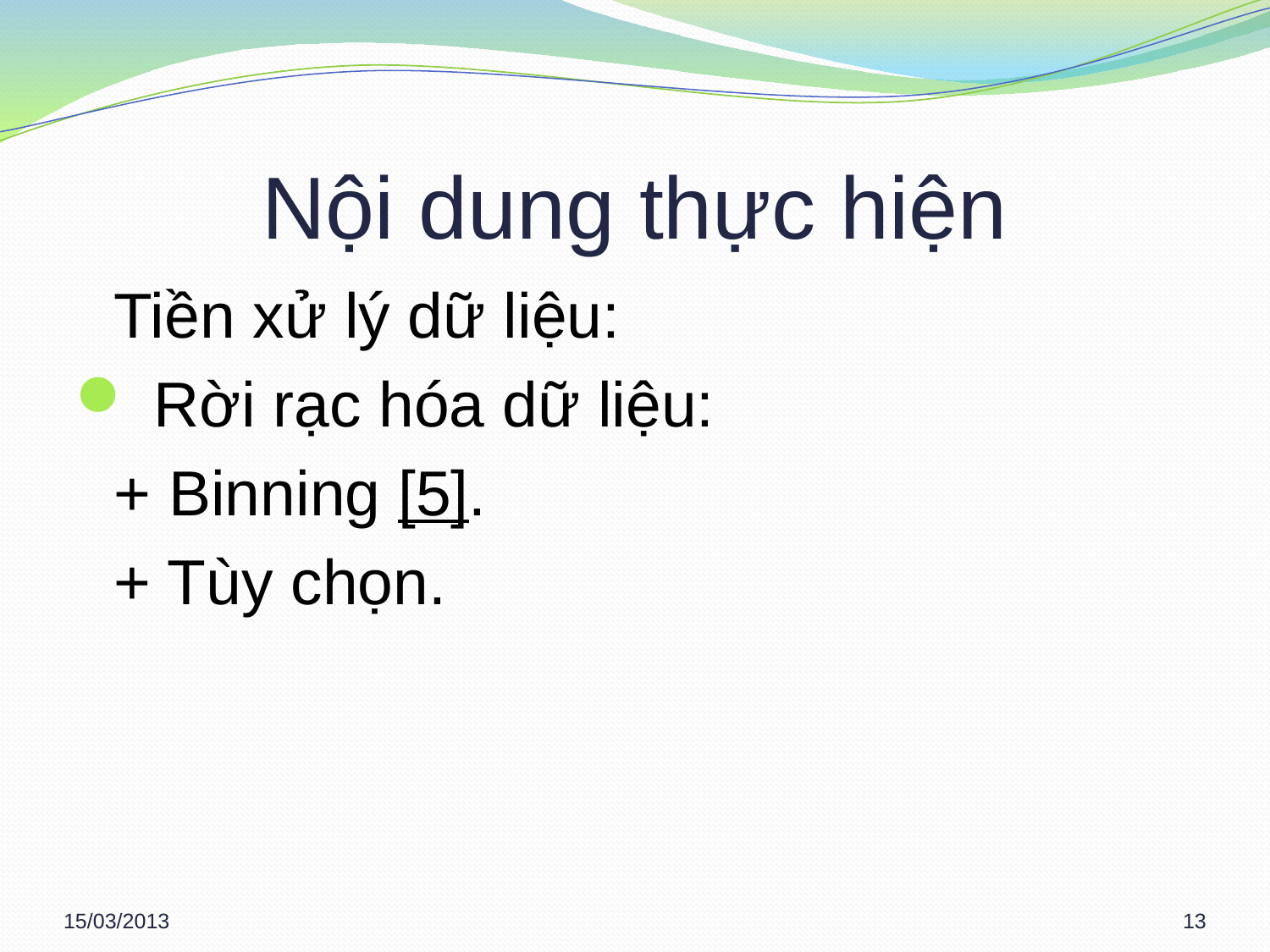

# Nội dung thực hiện
 	Tiền xử lý dữ liệu:
 Rời rạc hóa dữ liệu:
	+ Binning [5].
	+ Tùy chọn.
15/03/2013
13